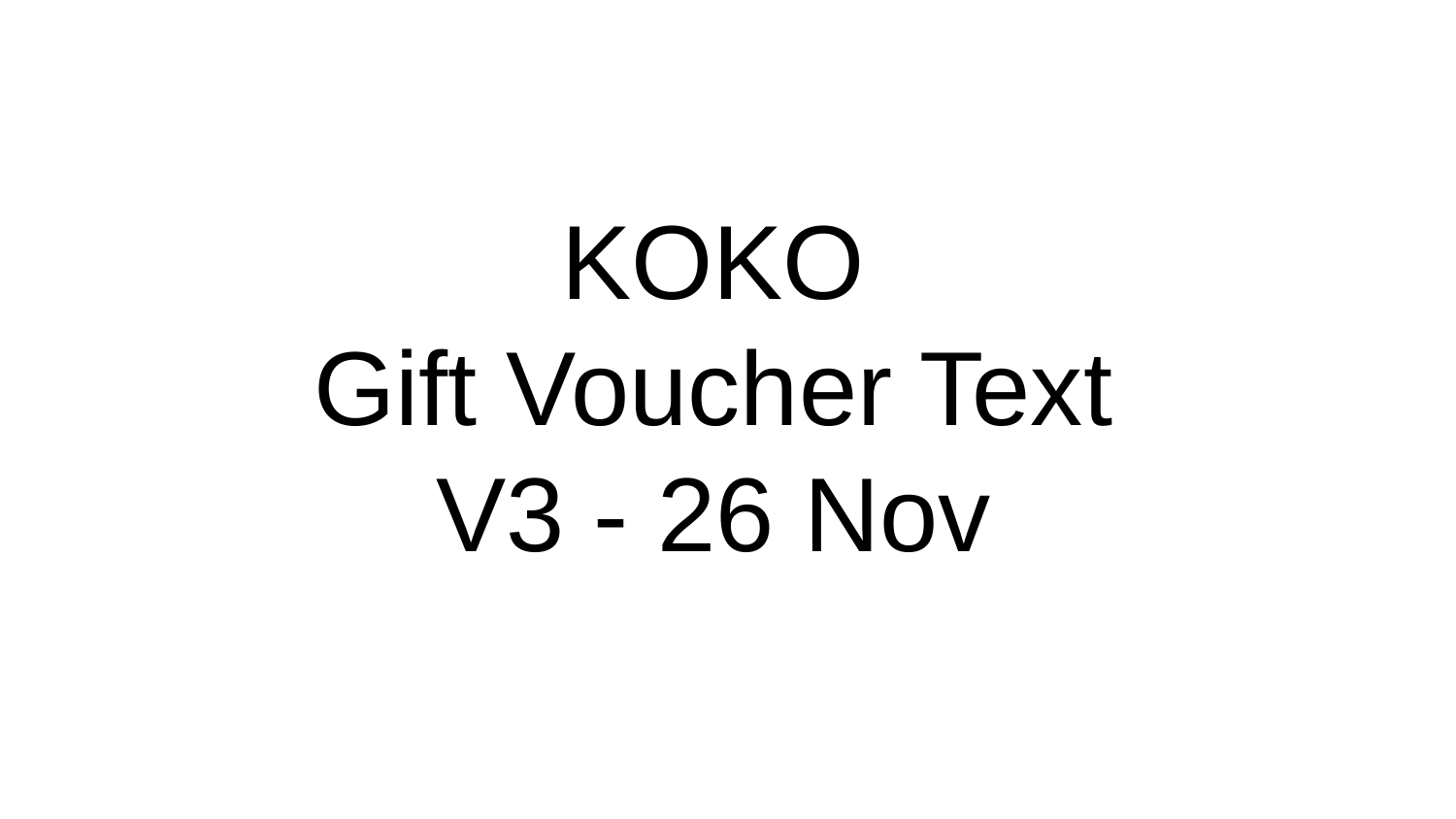

# KOKO
Gift Voucher Text
V3 - 26 Nov